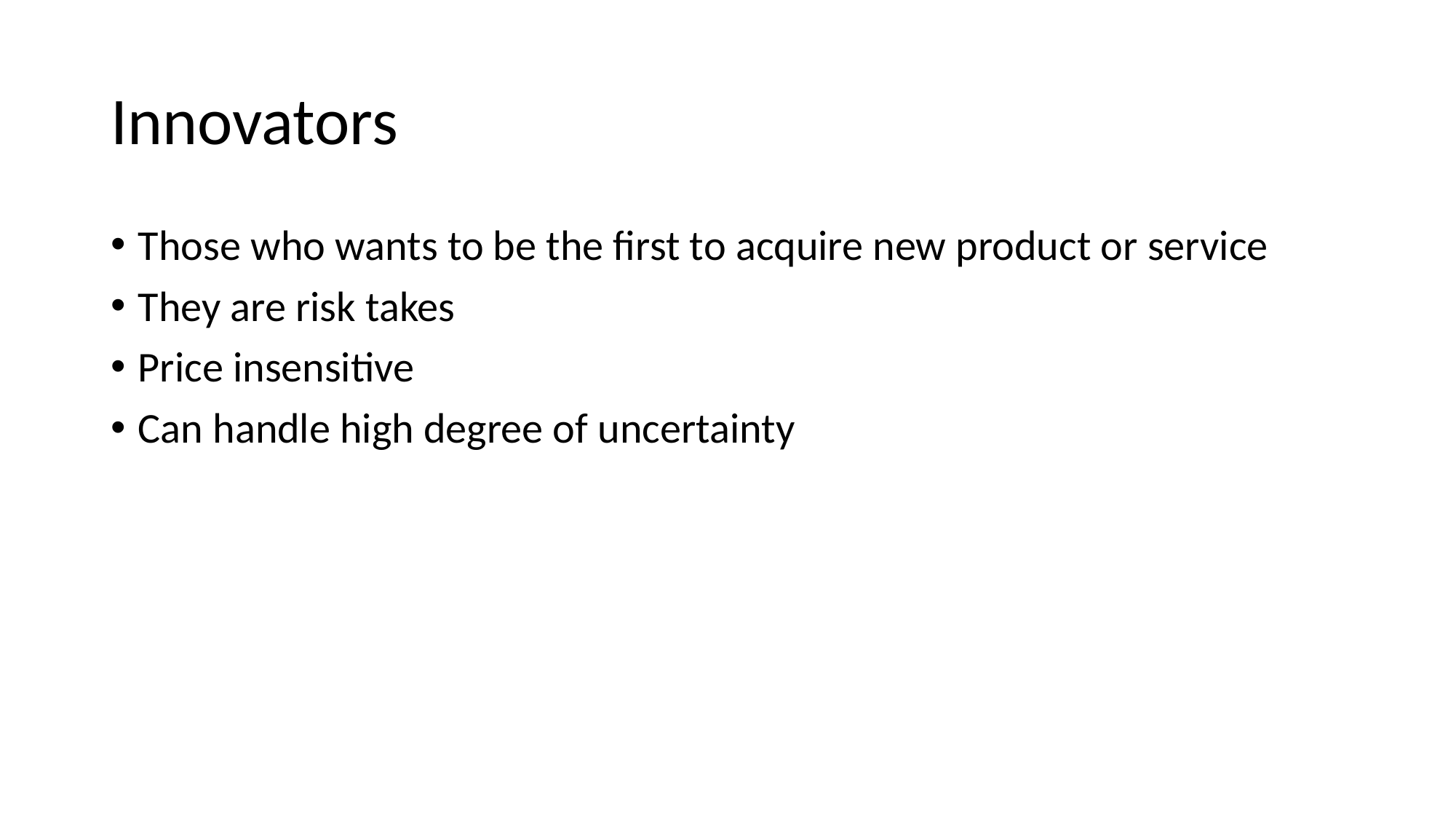

# Innovators
Those who wants to be the first to acquire new product or service
They are risk takes
Price insensitive
Can handle high degree of uncertainty